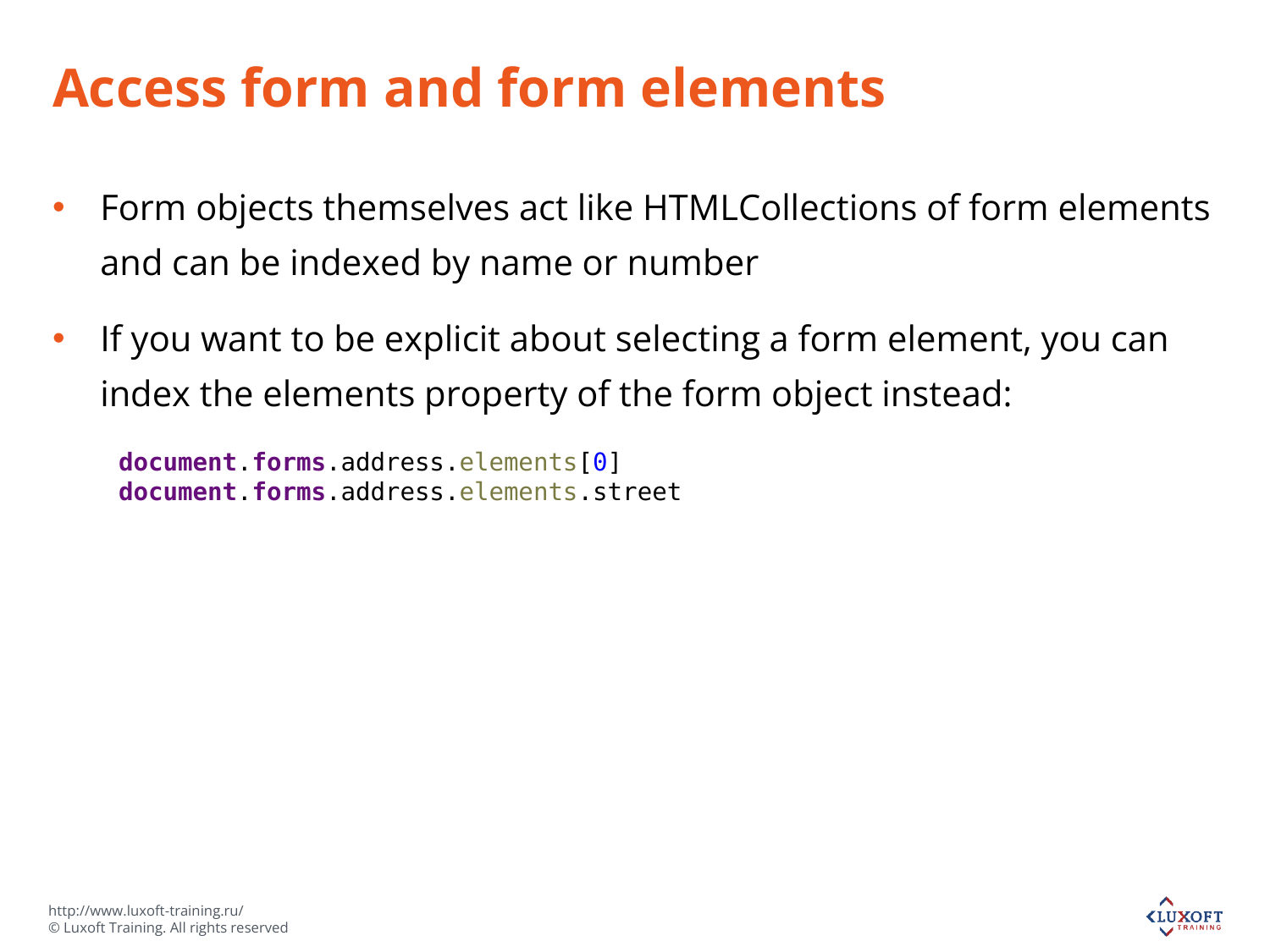

# Access form and form elements
Form objects themselves act like HTMLCollections of form elements and can be indexed by name or number
If you want to be explicit about selecting a form element, you can index the elements property of the form object instead:

document.forms.address.elements[0]
document.forms.address.elements.street